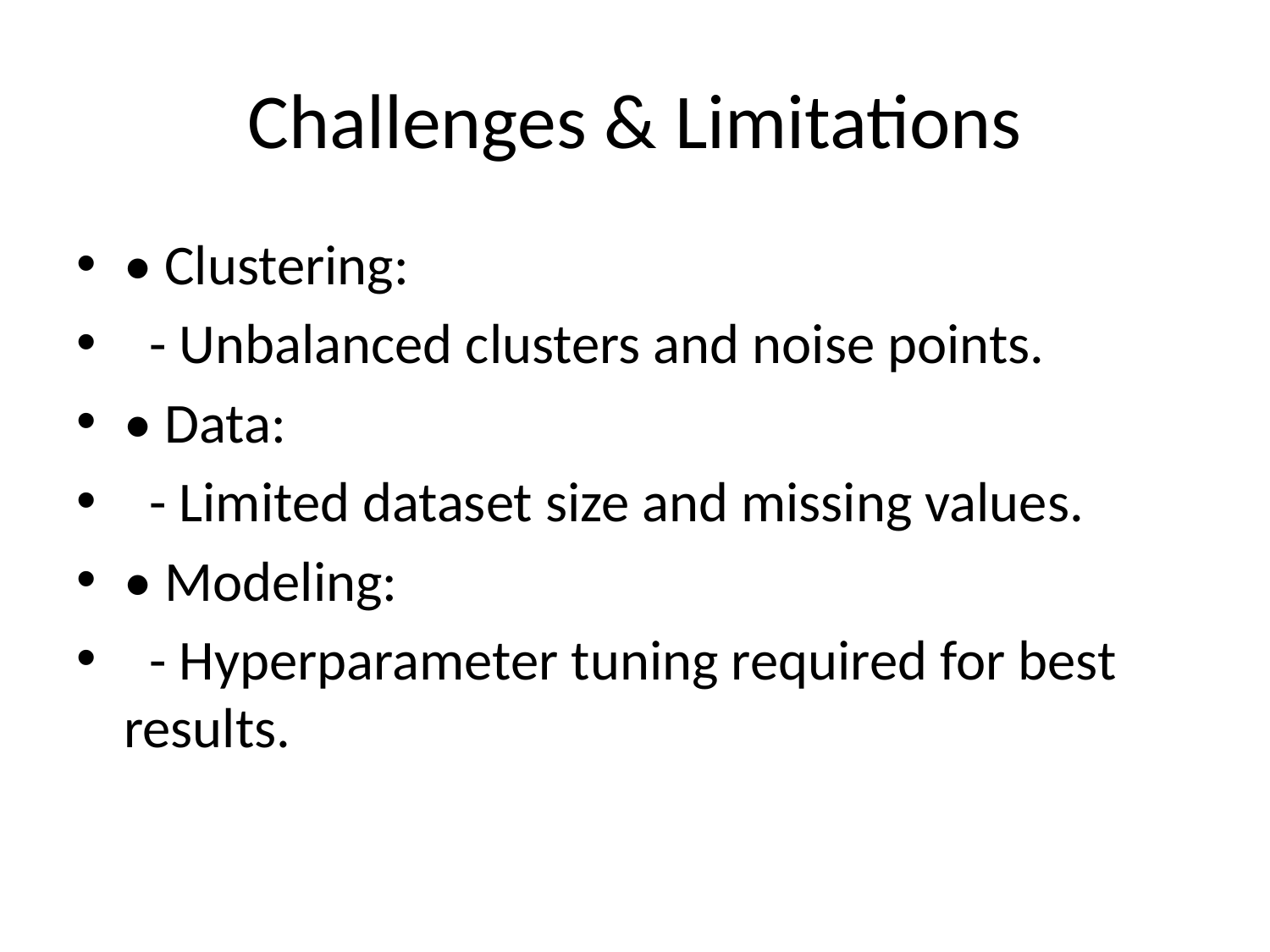

# Challenges & Limitations
• Clustering:
  - Unbalanced clusters and noise points.
• Data:
  - Limited dataset size and missing values.
• Modeling:
  - Hyperparameter tuning required for best results.